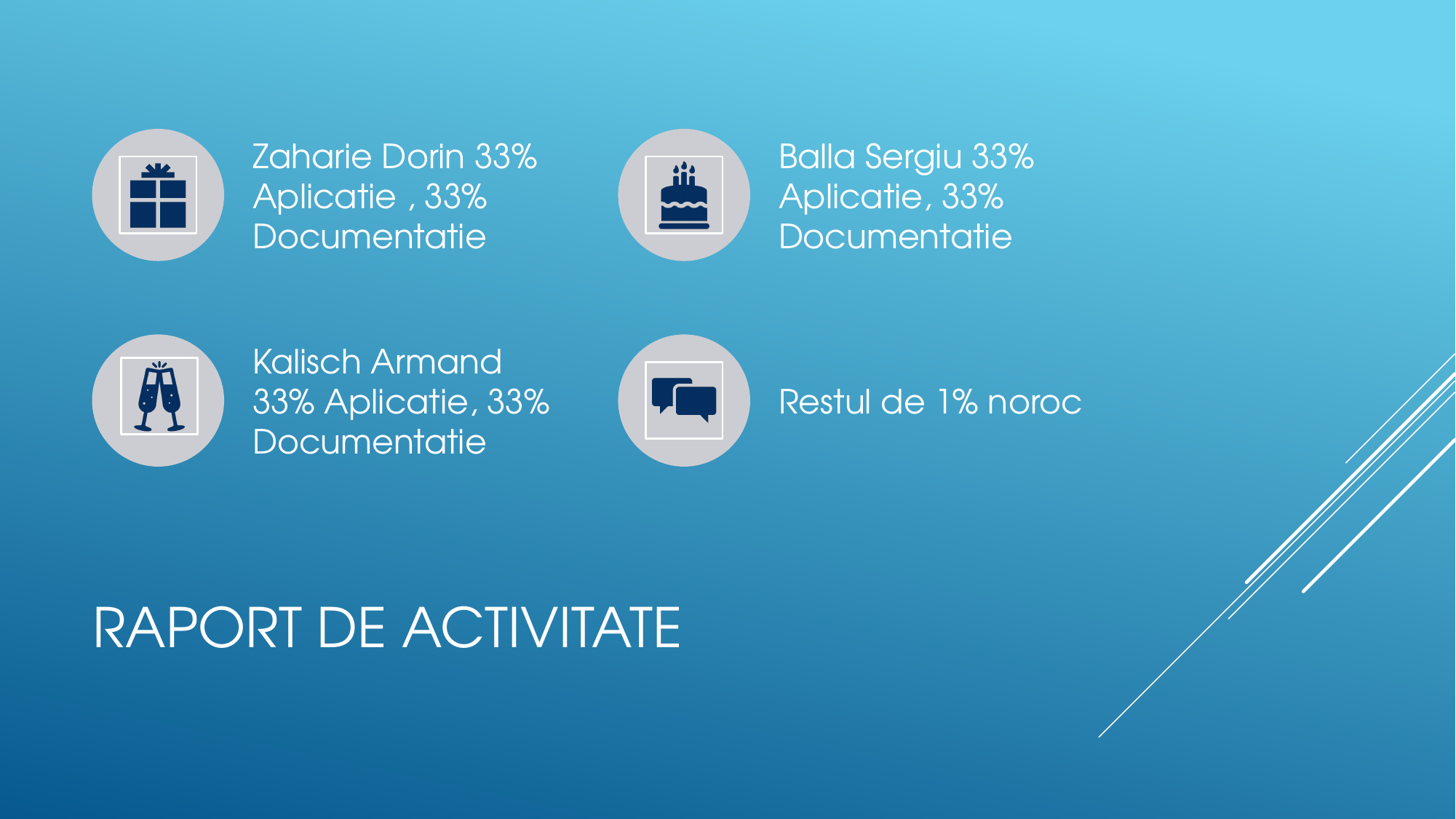

Zaharie Dorin 33% Aplicatie , 33% Documentatie
Balla Sergiu 33% Aplicatie, 33% Documentatie
Kalisch Armand 33% Aplicatie, 33% Documentatie
Restul de 1% noroc
# Raport de activitate